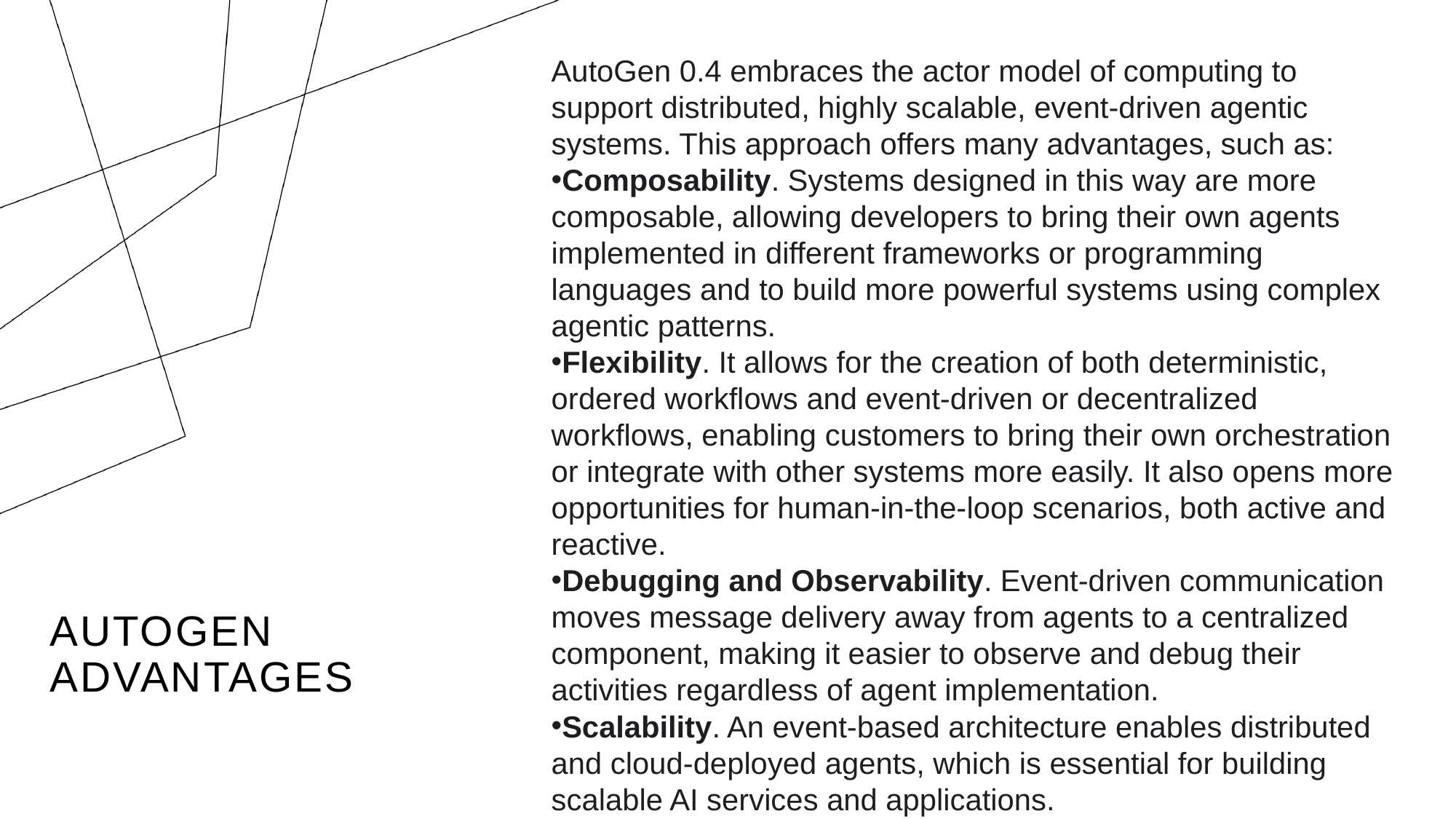

AutoGen 0.4 embraces the actor model of computing to support distributed, highly scalable, event-driven agentic systems. This approach offers many advantages, such as:
Composability. Systems designed in this way are more composable, allowing developers to bring their own agents implemented in different frameworks or programming languages and to build more powerful systems using complex agentic patterns.
Flexibility. It allows for the creation of both deterministic, ordered workflows and event-driven or decentralized workflows, enabling customers to bring their own orchestration or integrate with other systems more easily. It also opens more opportunities for human-in-the-loop scenarios, both active and reactive.
Debugging and Observability. Event-driven communication moves message delivery away from agents to a centralized component, making it easier to observe and debug their activities regardless of agent implementation.
Scalability. An event-based architecture enables distributed and cloud-deployed agents, which is essential for building scalable AI services and applications.
# Autogen Advantages